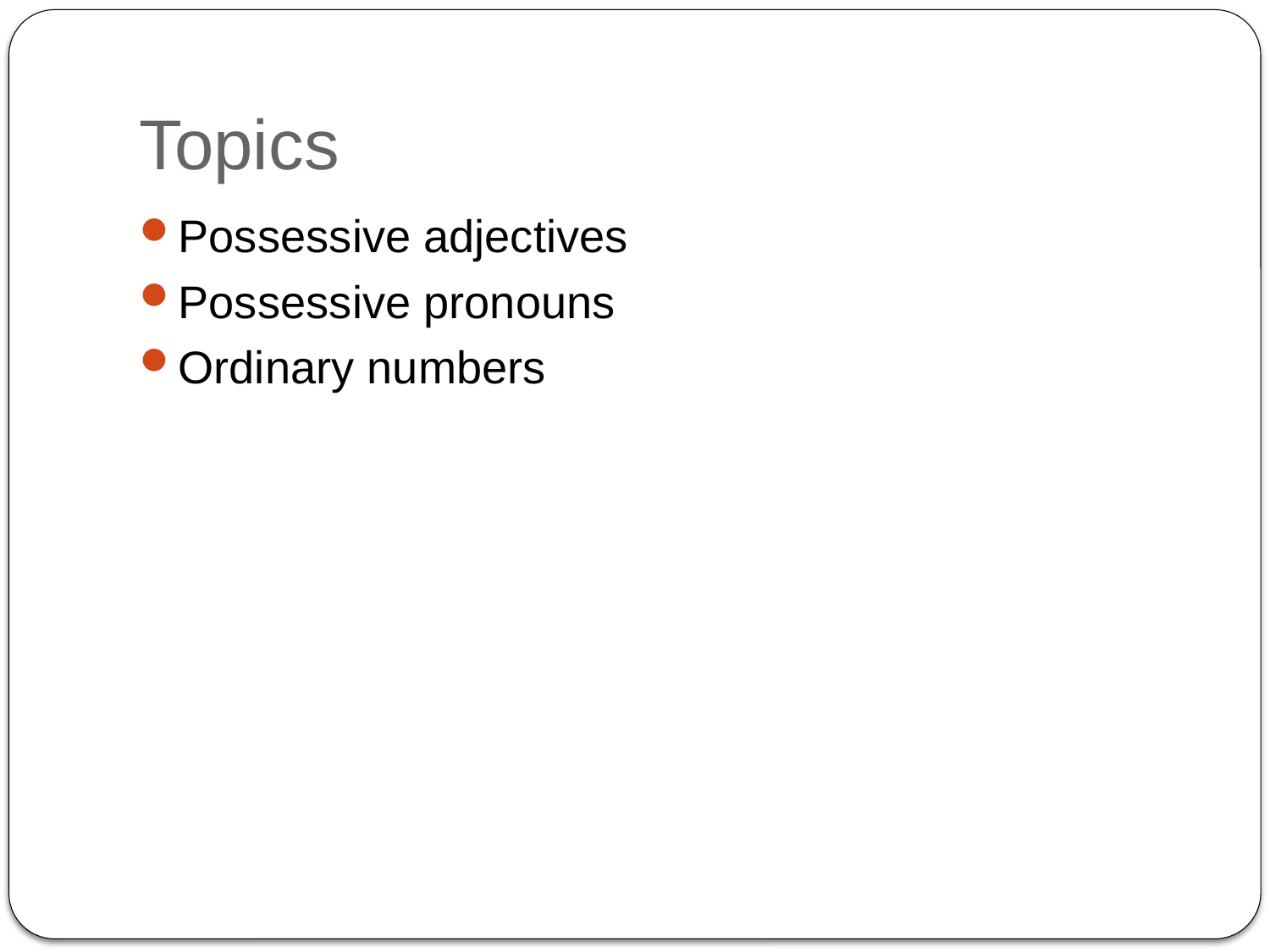

# Topics
Possessive adjectives
Possessive pronouns
Ordinary numbers